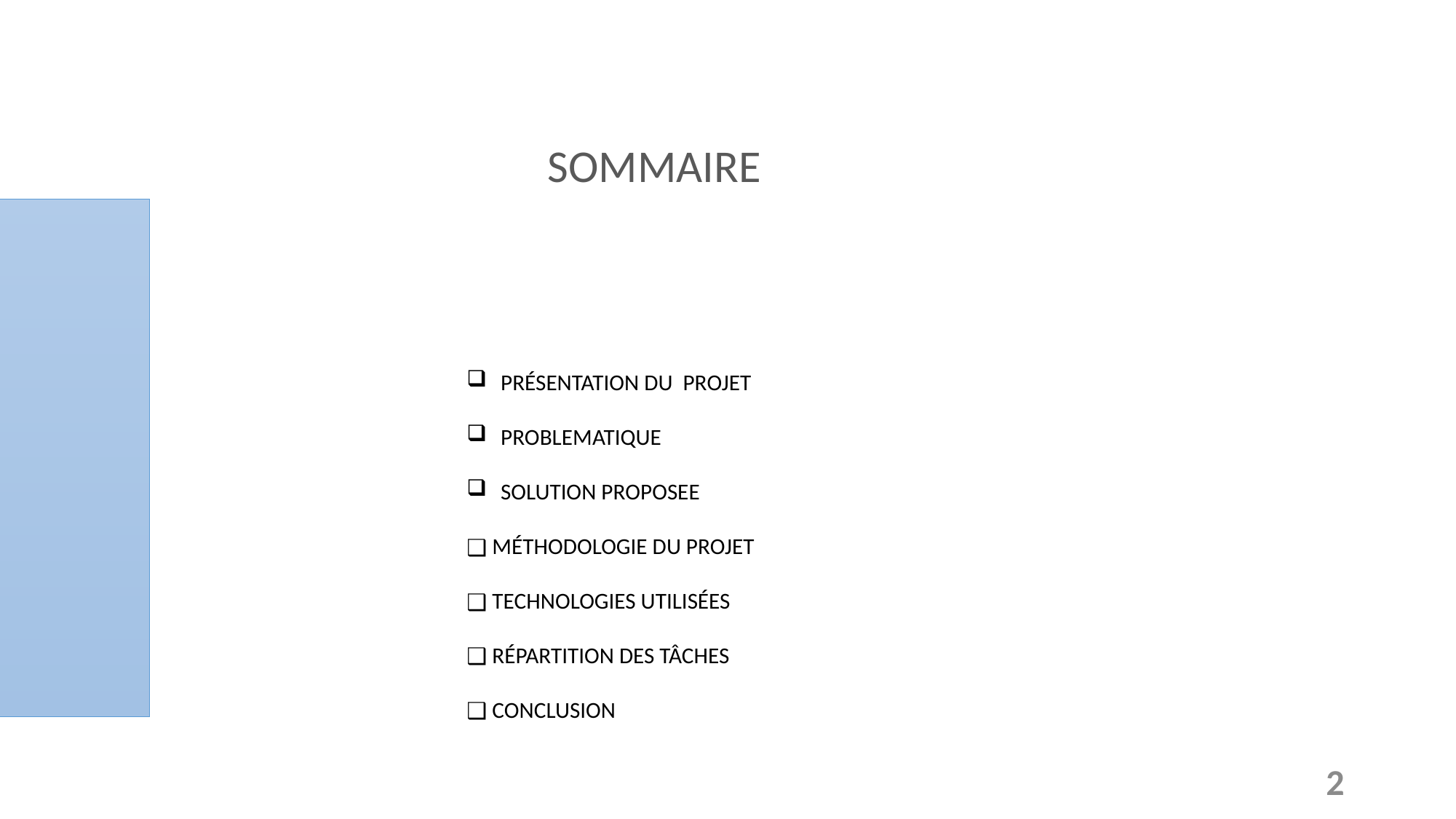

SOMMAIRE

PRÉSENTATION DU  PROJET
PROBLEMATIQUE
SOLUTION PROPOSEE
MÉTHODOLOGIE DU PROJET
TECHNOLOGIES UTILISÉES
RÉPARTITION DES TÂCHES
CONCLUSION
2